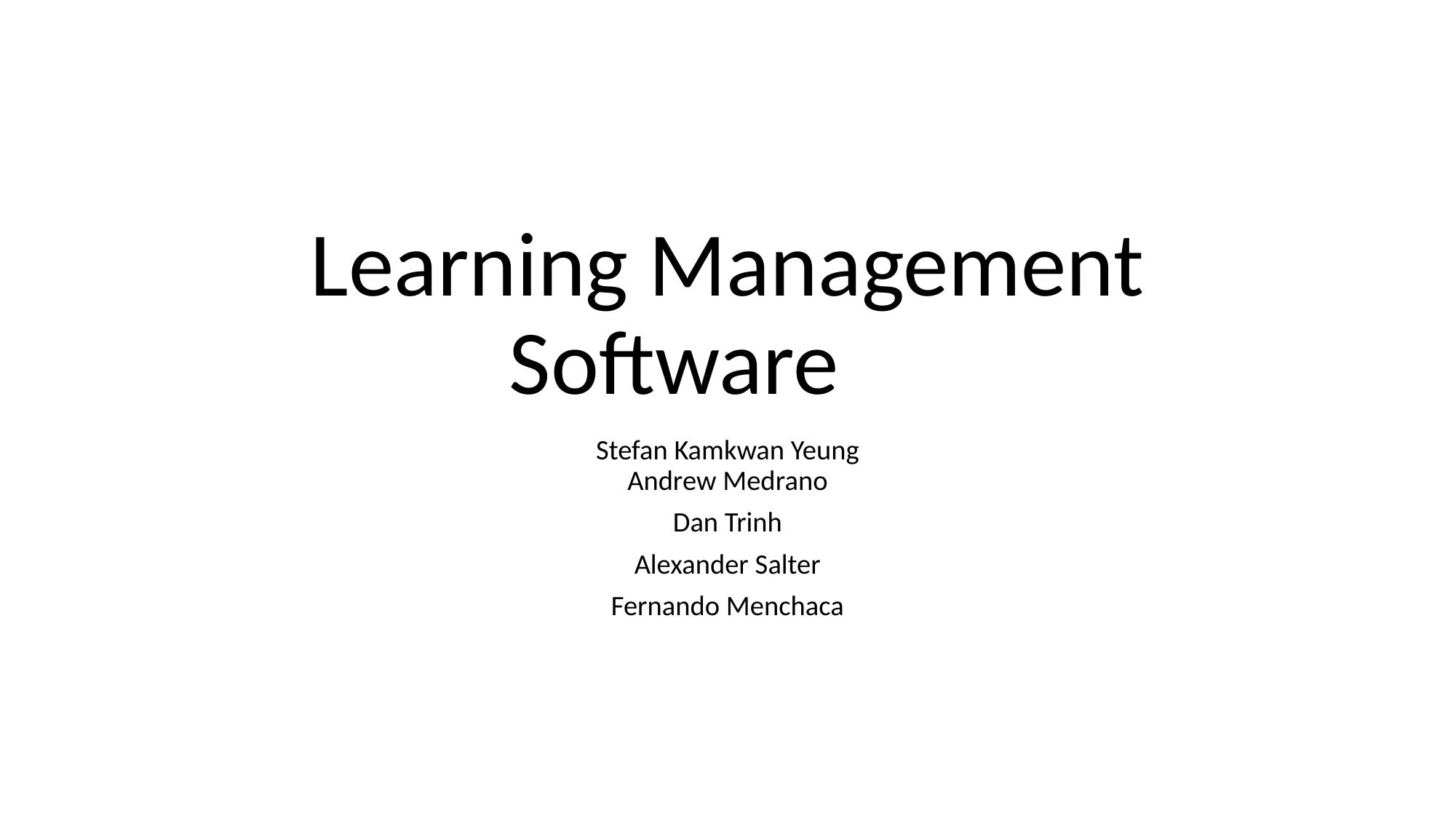

# Learning Management Software
Stefan Kamkwan Yeung
Andrew Medrano
Dan Trinh
Alexander Salter
Fernando Menchaca